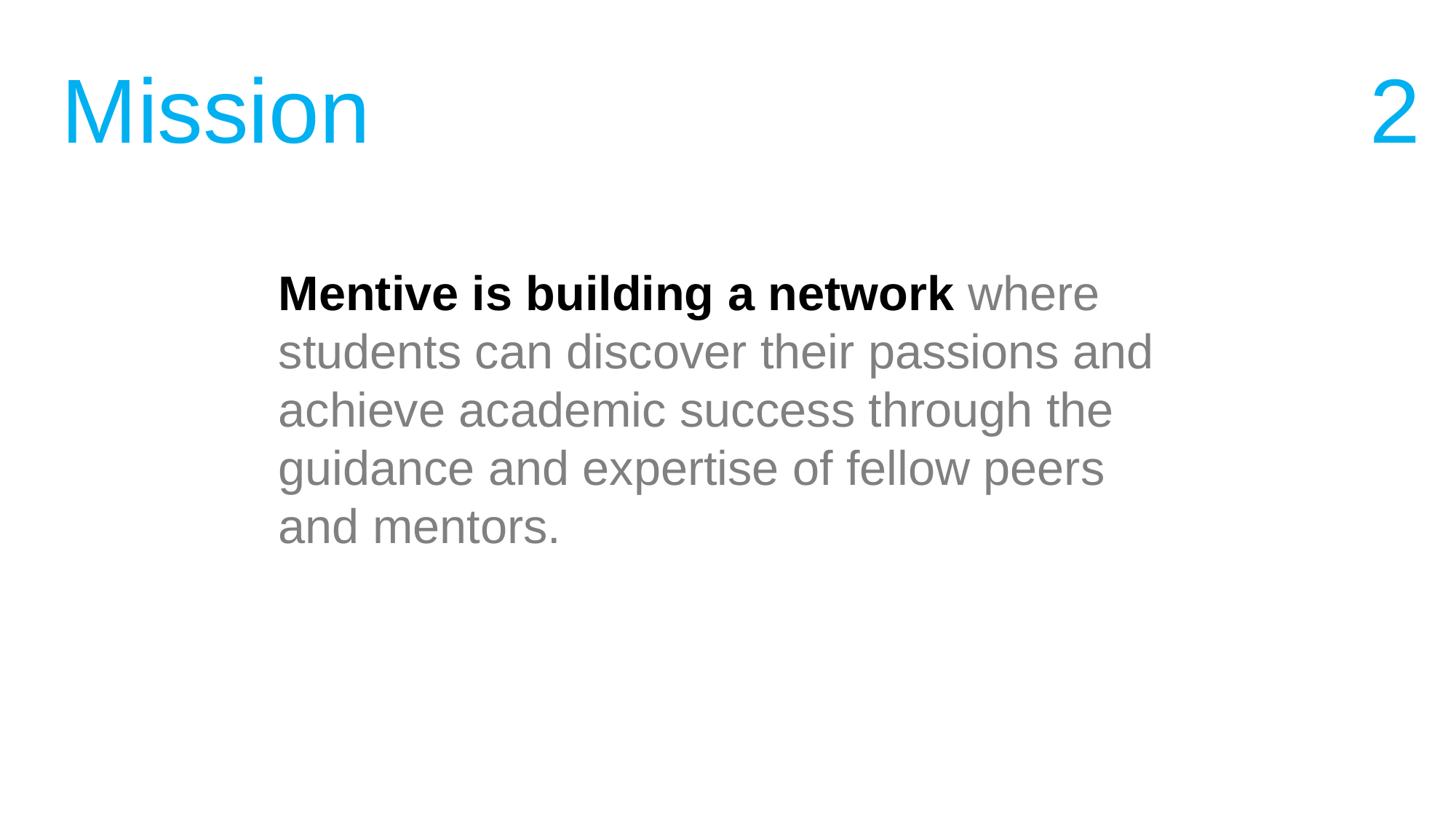

Mission
2
Mentive is building a network where students can discover their passions and achieve academic success through the guidance and expertise of fellow peers and mentors.